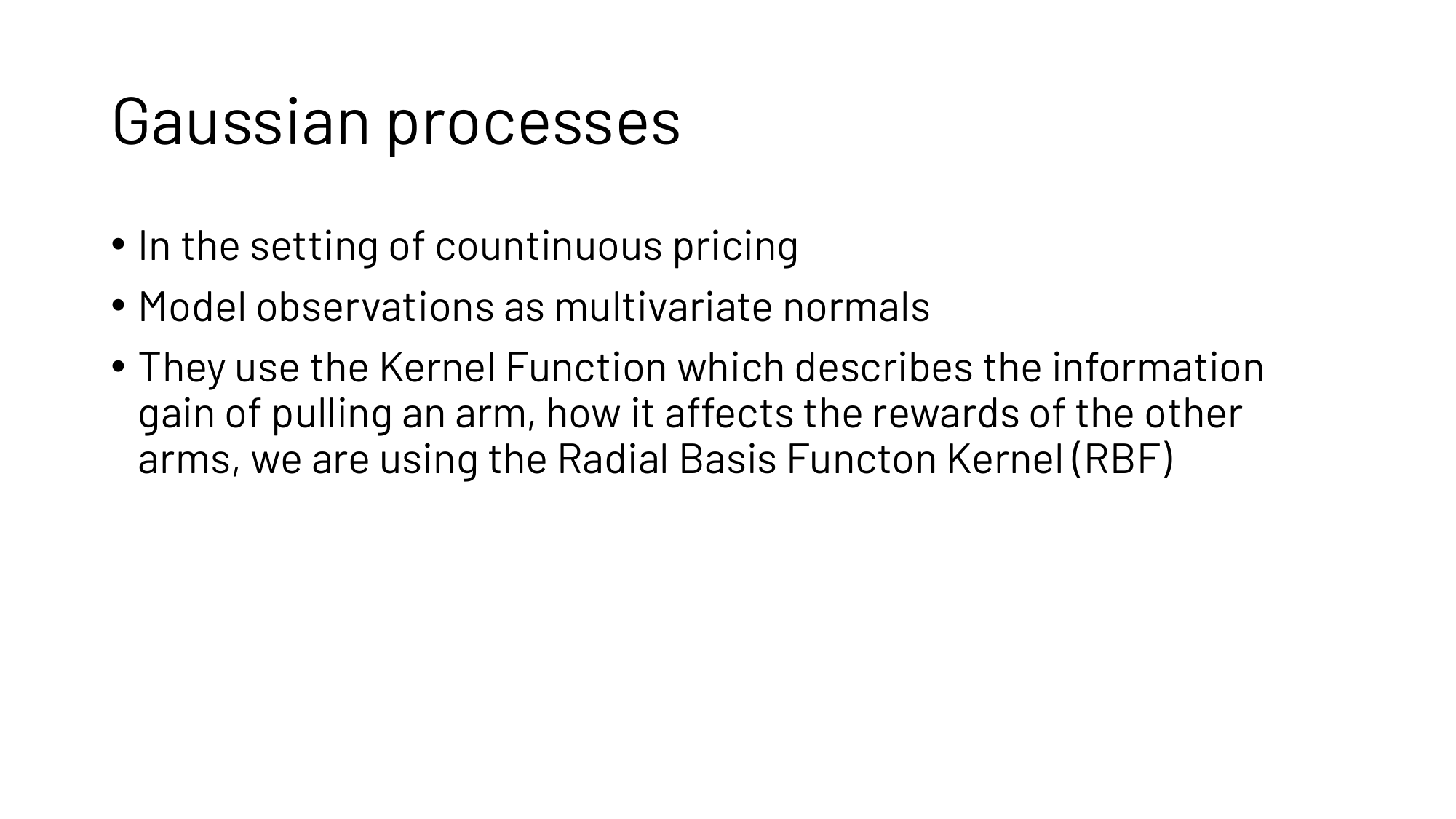

# Gaussian processes
In the setting of countinuous pricing
Model observations as multivariate normals
They use the Kernel Function which describes the information gain of pulling an arm, how it affects the rewards of the other arms, we are using the Radial Basis Functon Kernel (RBF)